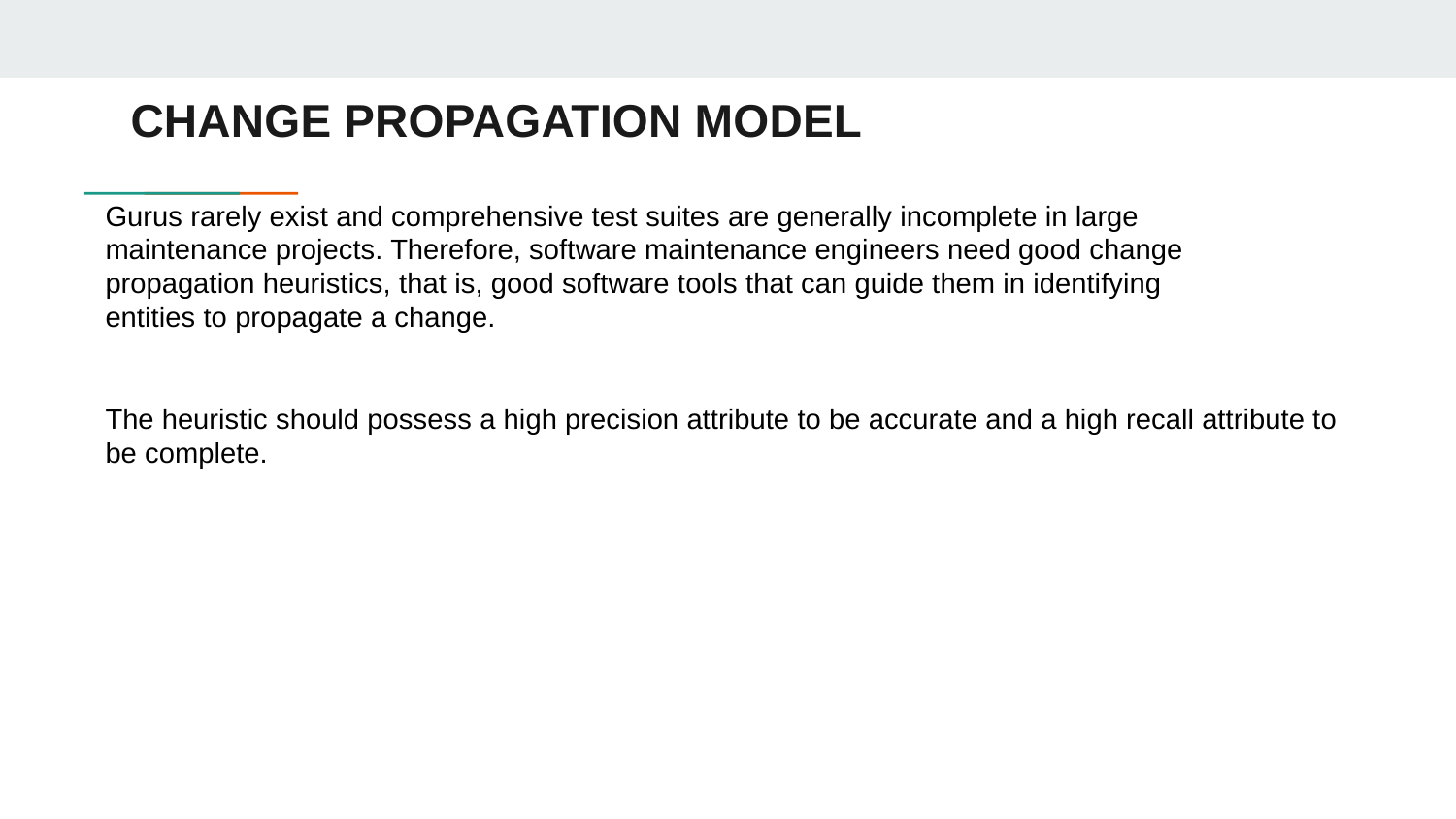

# CHANGE PROPAGATION MODEL
Gurus rarely exist and comprehensive test suites are generally incomplete in large
maintenance projects. Therefore, software maintenance engineers need good change
propagation heuristics, that is, good software tools that can guide them in identifying
entities to propagate a change.

The heuristic should possess a high precision attribute to be accurate and a high recall attribute to be complete.